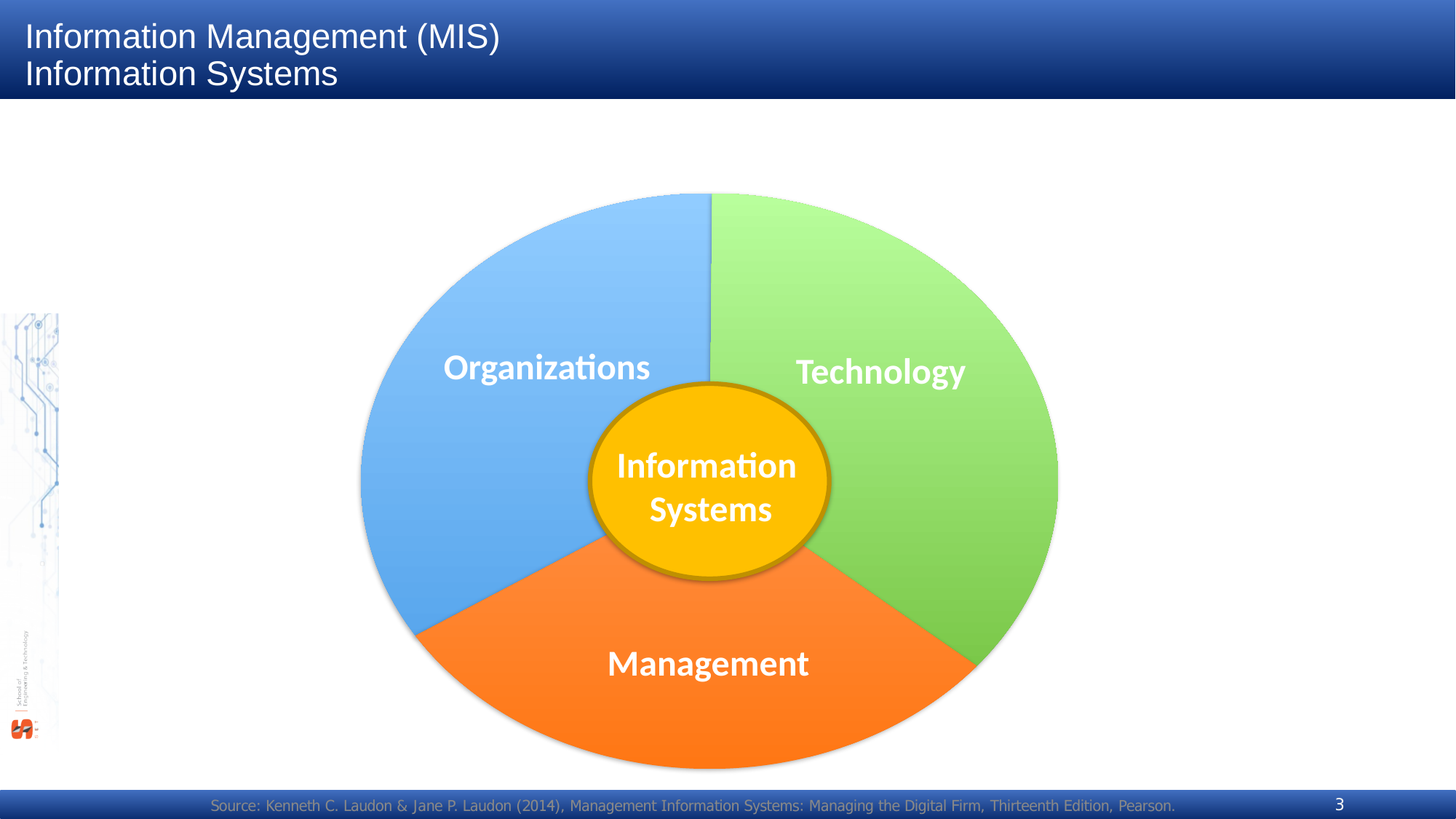

# Information Management (MIS) Information Systems

Organizations
Technology

Information
Systems
Management
3
Source: Kenneth C. Laudon & Jane P. Laudon (2014), Management Information Systems: Managing the Digital Firm, Thirteenth Edition, Pearson.